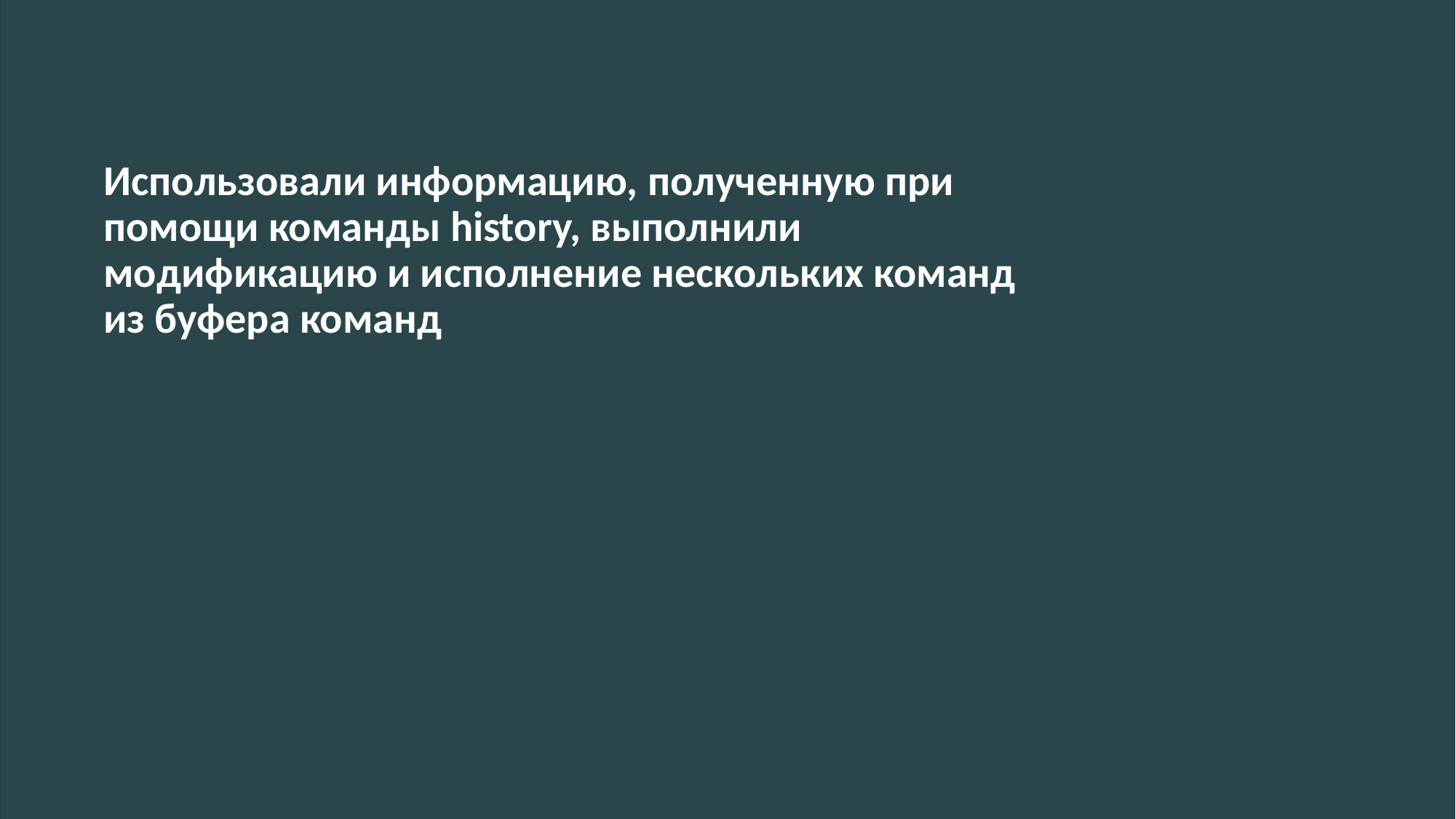

#
Использовали информацию, полученную при помощи команды history, выполнили модификацию и исполнение нескольких команд из буфера команд